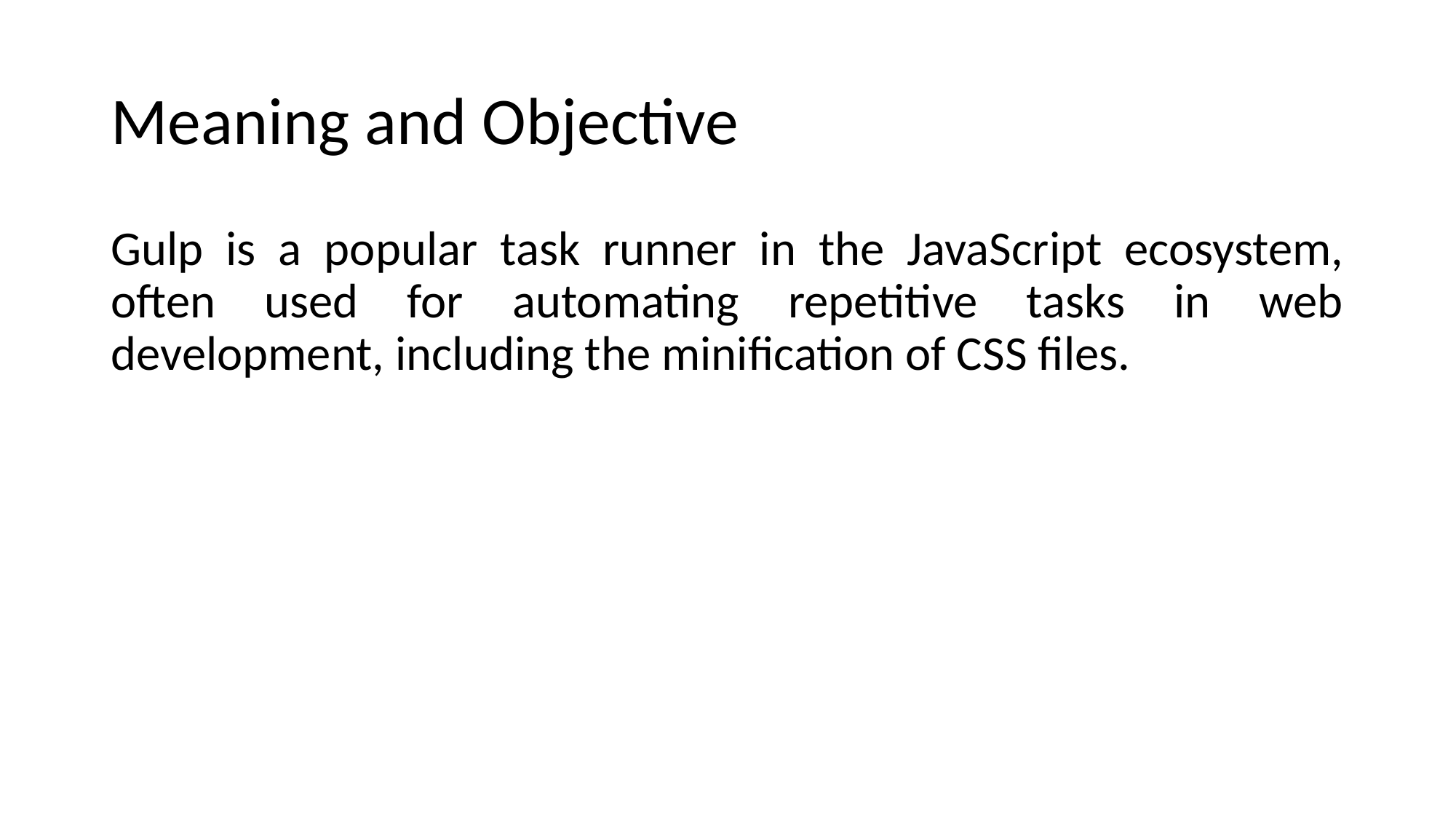

# Meaning and Objective
Gulp is a popular task runner in the JavaScript ecosystem, often used for automating repetitive tasks in web development, including the minification of CSS files.